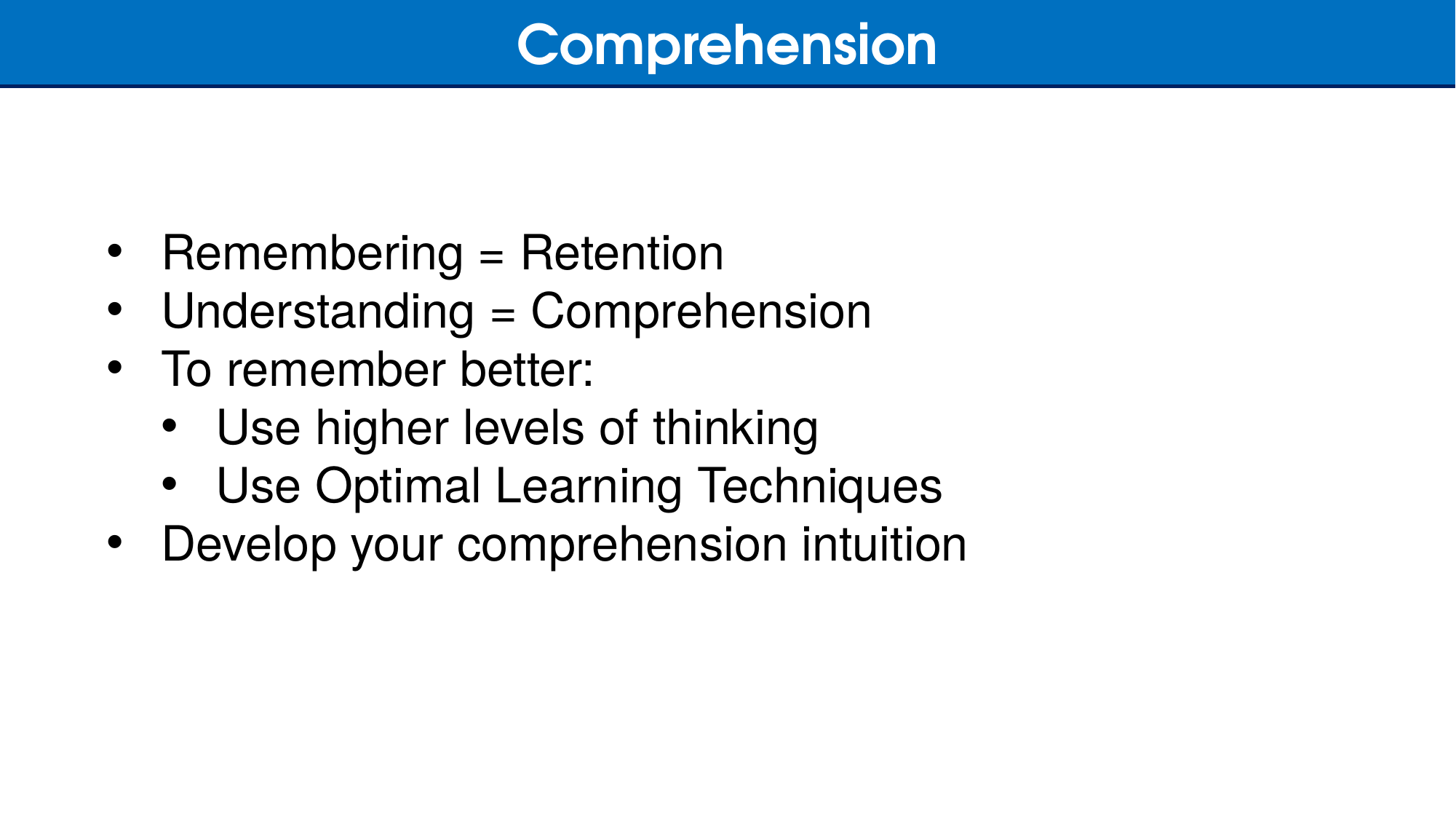

Comprehension
Remembering = Retention
Understanding = Comprehension
To remember better:
Use higher levels of thinking
Use Optimal Learning Techniques
Develop your comprehension intuition
20